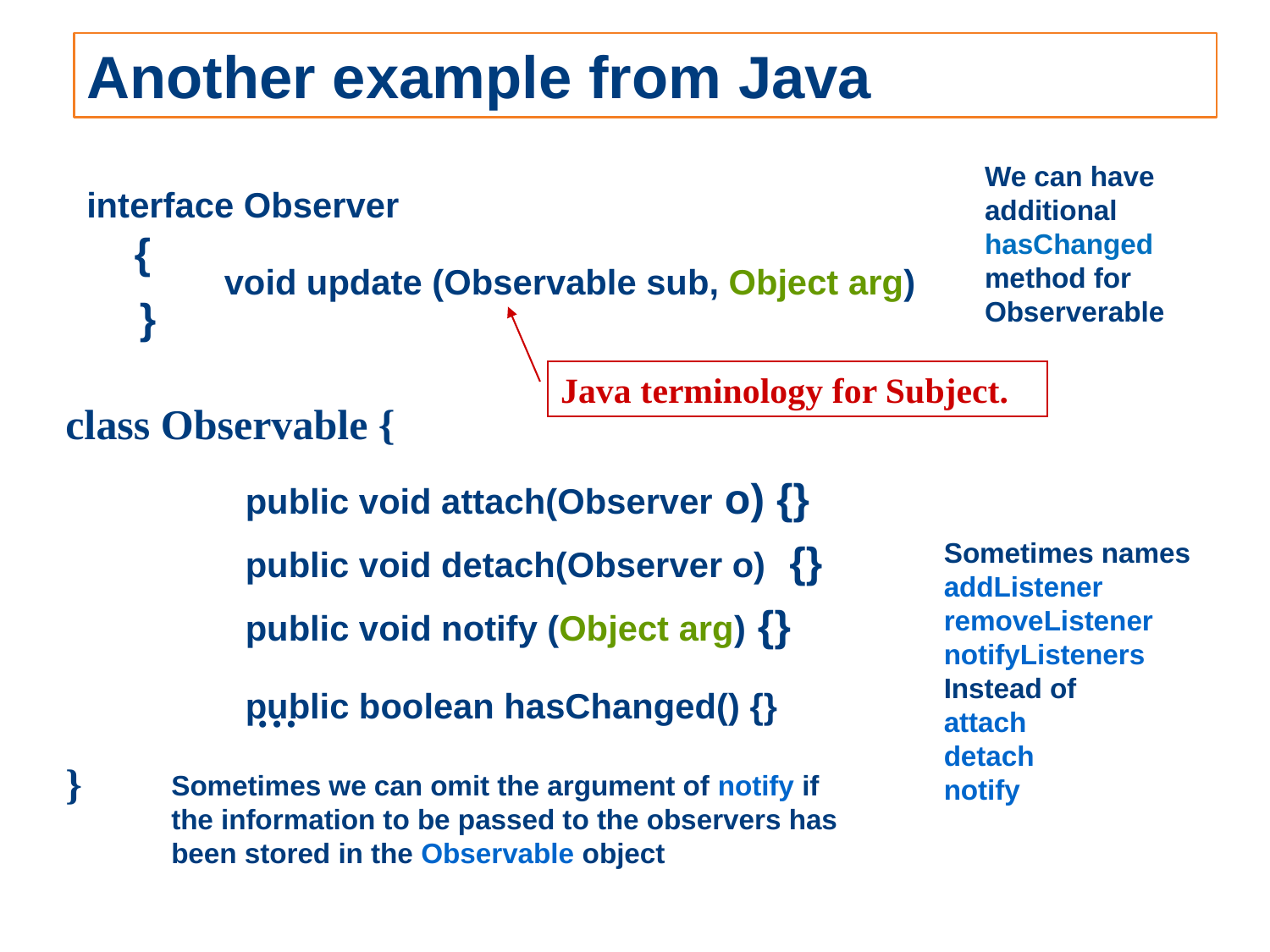

# Another example from Java
We can have additional hasChanged method for Observerable
interface Observer {

void update (Observable sub, Object arg)
}

Java terminology for Subject.
class Observable {

                  …
}
public void attach(Observer o) {}
public void detach(Observer o)  {}
public void notify (Object arg) {}

Sometimes names
addListener
removeListener
notifyListeners
Instead of
attach
detach
notify
public boolean hasChanged() {}

Sometimes we can omit the argument of notify if the information to be passed to the observers has been stored in the Observable object